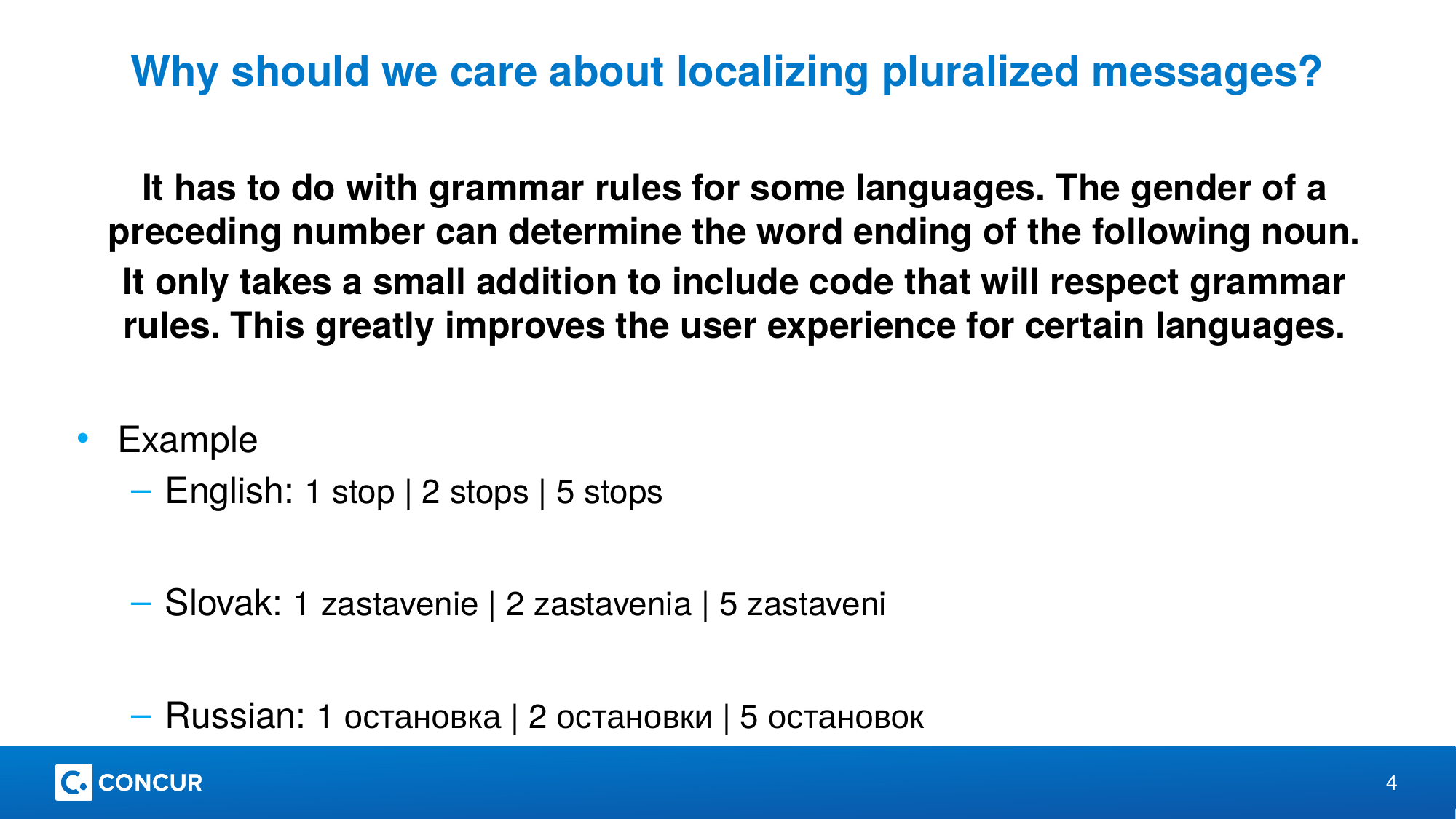

# Why should we care about localizing pluralized messages?
It has to do with grammar rules for some languages. The gender of a preceding number can determine the word ending of the following noun.
It only takes a small addition to include code that will respect grammar rules. This greatly improves the user experience for certain languages.

Example
English: 1 stop | 2 stops | 5 stops

Slovak: 1 zastavenie | 2 zastavenia | 5 zastaveni

Russian: 1 остановка | 2 остановки | 5 остановок